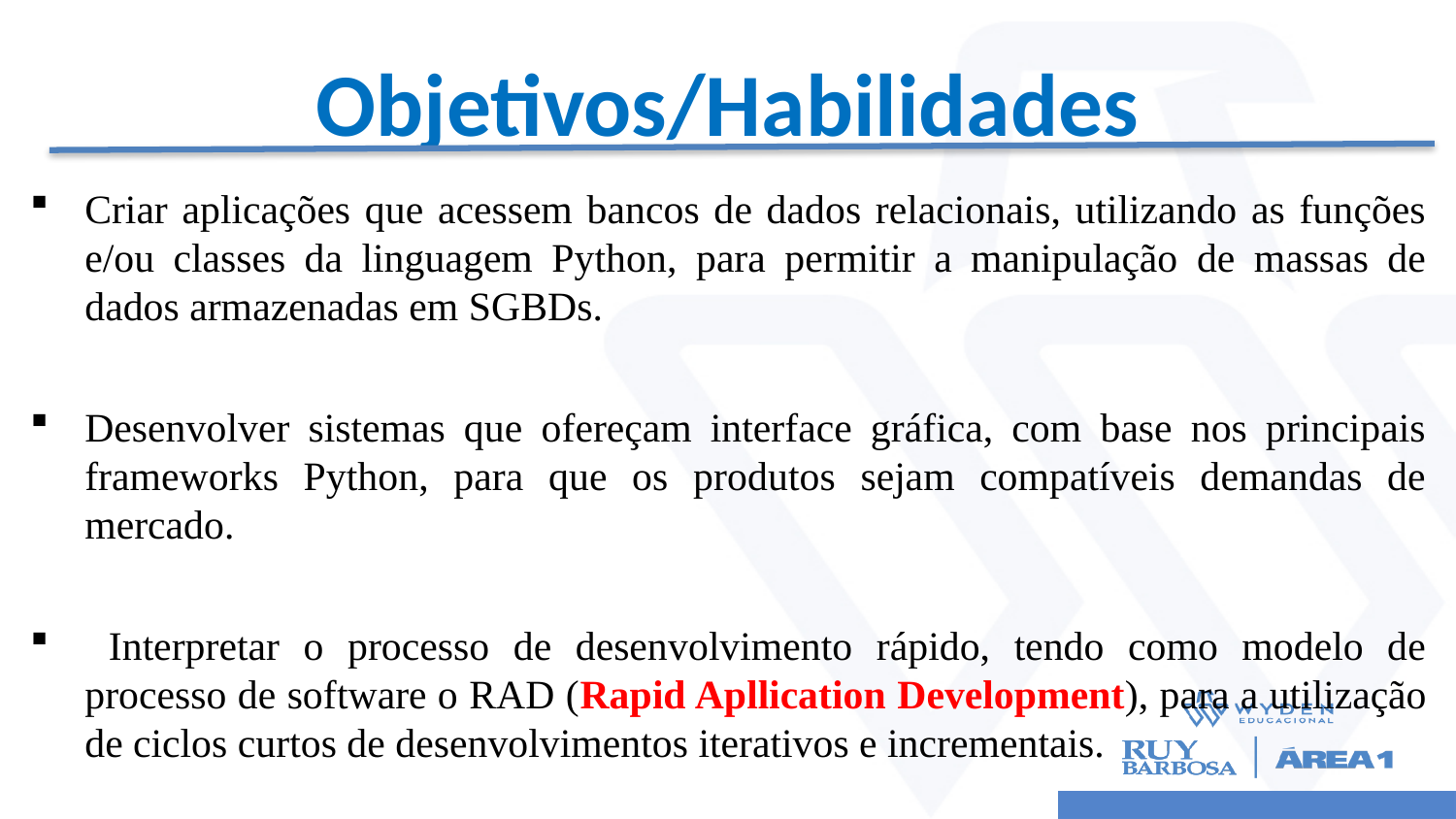

# Objetivos/Habilidades
Criar aplicações que acessem bancos de dados relacionais, utilizando as funções e/ou classes da linguagem Python, para permitir a manipulação de massas de dados armazenadas em SGBDs.

Desenvolver sistemas que ofereçam interface gráfica, com base nos principais frameworks Python, para que os produtos sejam compatíveis demandas de mercado.

­ Interpretar o processo de desenvolvimento rápido, tendo como modelo de processo de software o RAD (Rapid Apllication Development), para a utilização de ciclos curtos de desenvolvimentos iterativos e incrementais.